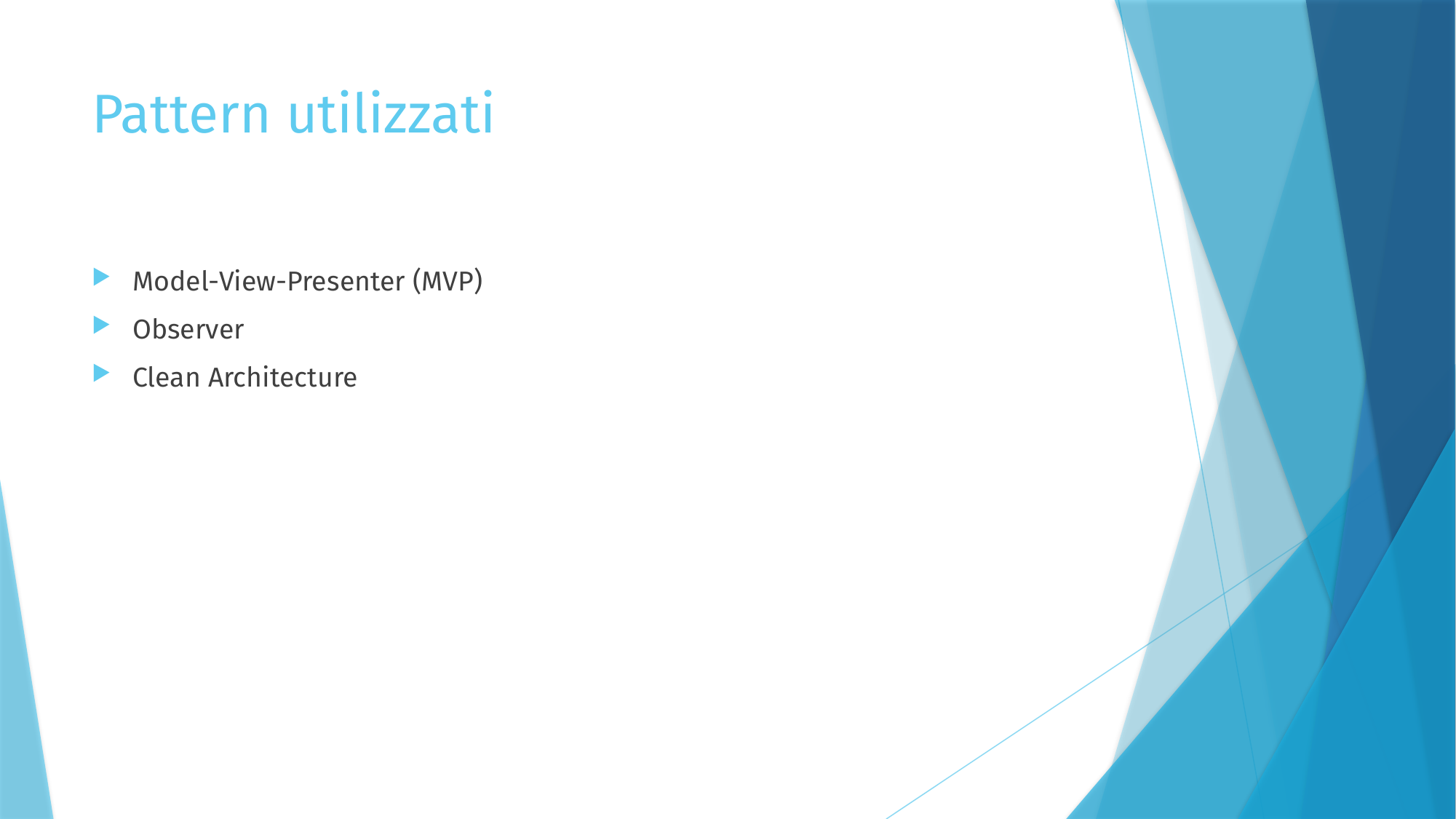

# Pattern utilizzati
Model-View-Presenter (MVP)
Observer
Clean Architecture